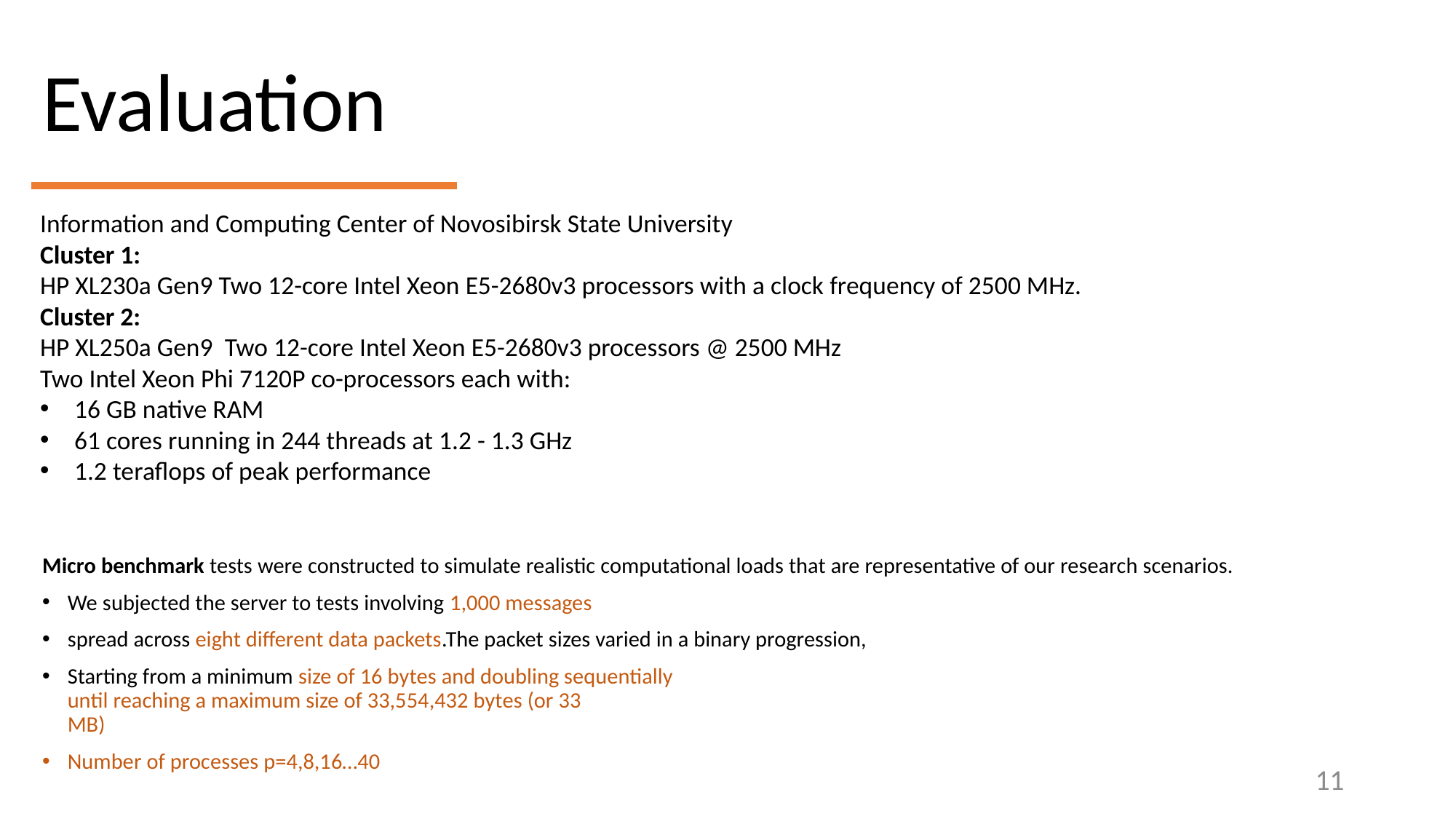

# Evaluation
Information and Computing Center of Novosibirsk State University
Cluster 1:
HP XL230a Gen9 Two 12-core Intel Xeon E5-2680v3 processors with a clock frequency of 2500 MHz.
Cluster 2:
HP XL250a Gen9  Two 12-core Intel Xeon E5-2680v3 processors @ 2500 MHz
Two Intel Xeon Phi 7120P co-processors each with:
16 GB native RAM
61 cores running in 244 threads at 1.2 - 1.3 GHz
1.2 teraflops of peak performance

Micro benchmark tests were constructed to simulate realistic computational loads that are representative of our research scenarios.
We subjected the server to tests involving 1,000 messages
spread across eight different data packets.The packet sizes varied in a binary progression,
Starting from a minimum size of 16 bytes and doubling sequentially
until reaching a maximum size of 33,554,432 bytes (or 33
MB)
Number of processes p=4,8,16…40
11